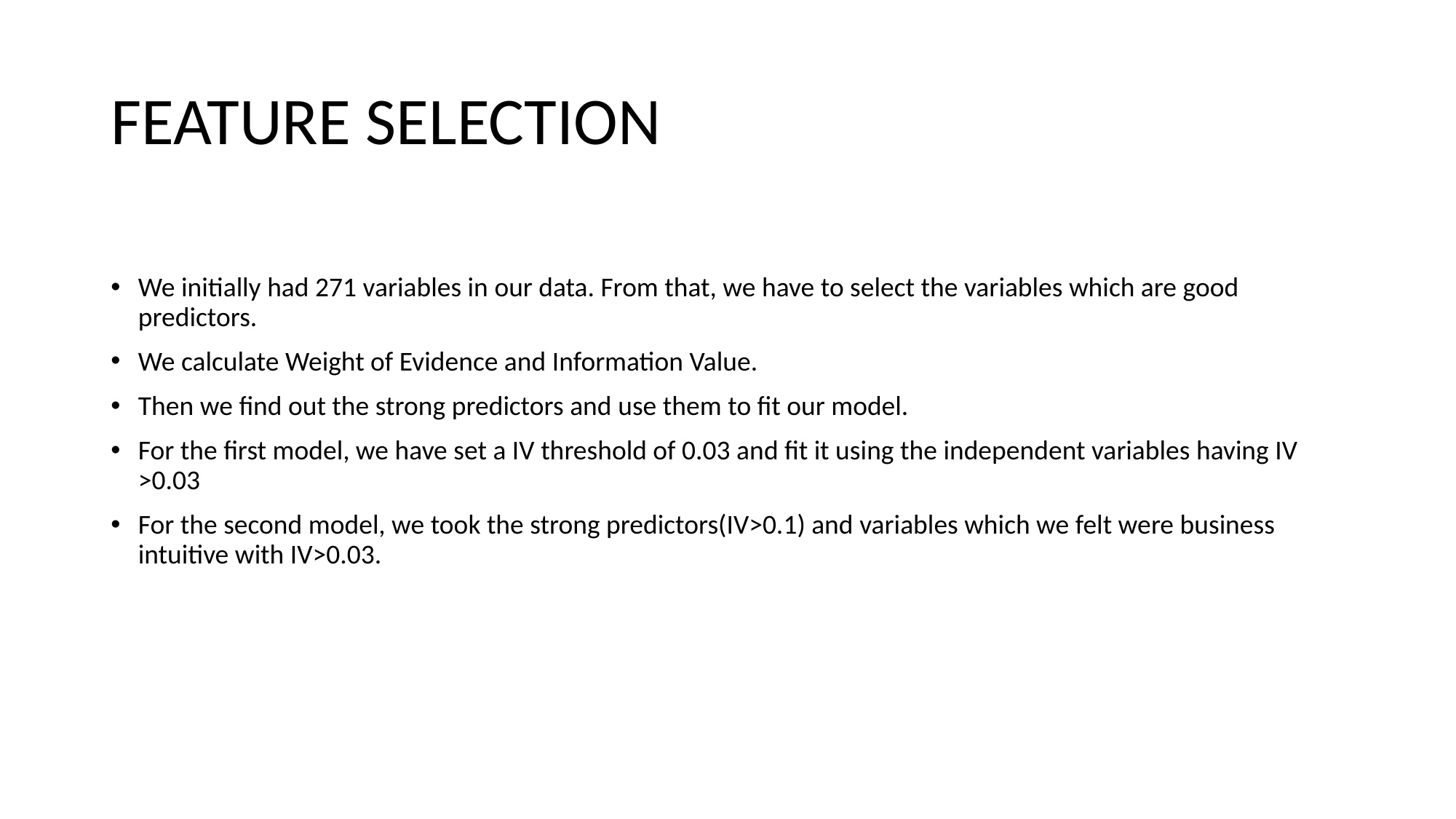

# FEATURE SELECTION
We initially had 271 variables in our data. From that, we have to select the variables which are good predictors.
We calculate Weight of Evidence and Information Value.
Then we find out the strong predictors and use them to fit our model.
For the first model, we have set a IV threshold of 0.03 and fit it using the independent variables having IV >0.03
For the second model, we took the strong predictors(IV>0.1) and variables which we felt were business intuitive with IV>0.03.